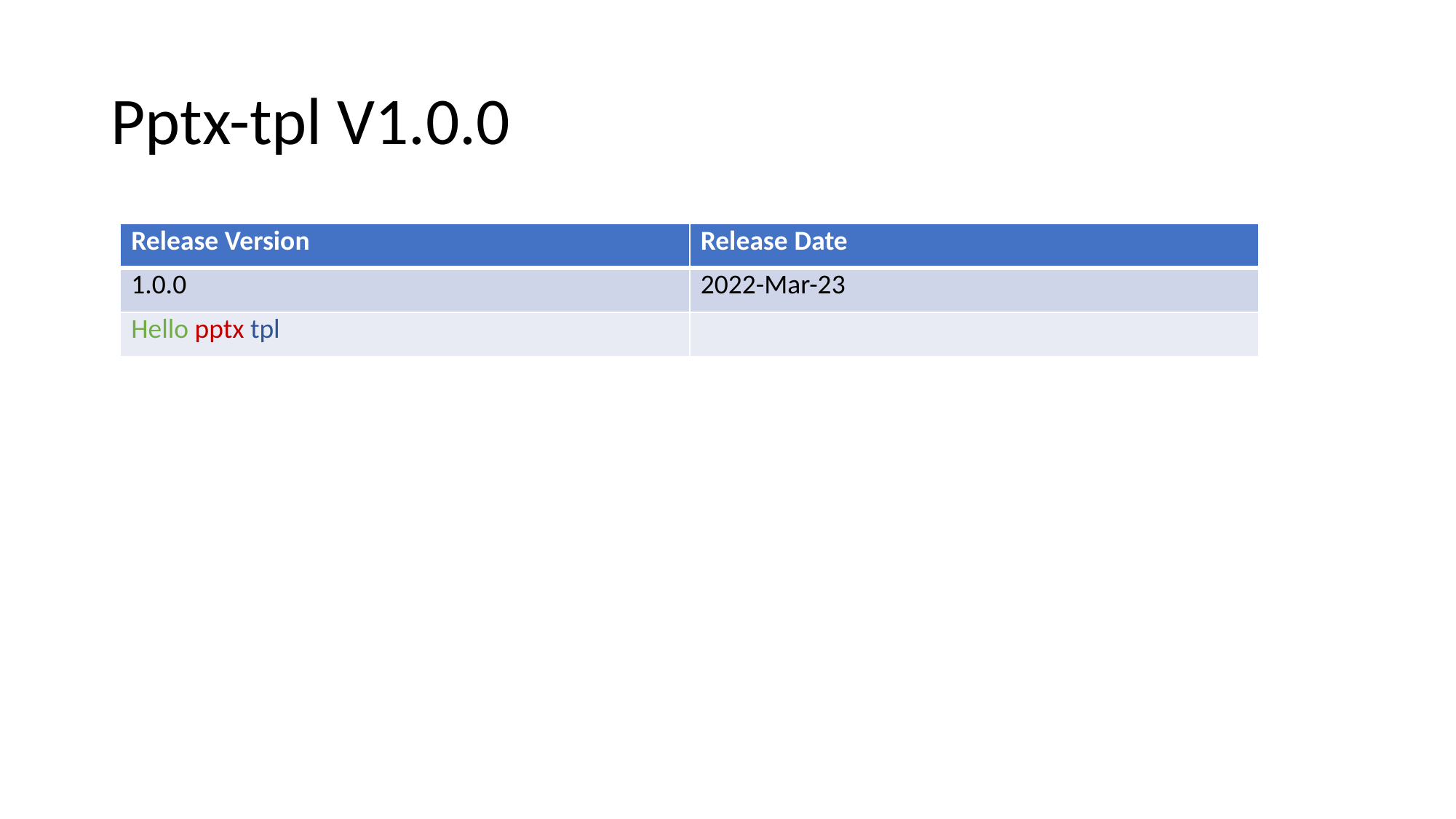

# Pptx-tpl V1.0.0
| Release Version | Release Date |
| --- | --- |
| 1.0.0 | 2022-Mar-23 |
| Hello pptx tpl |  |